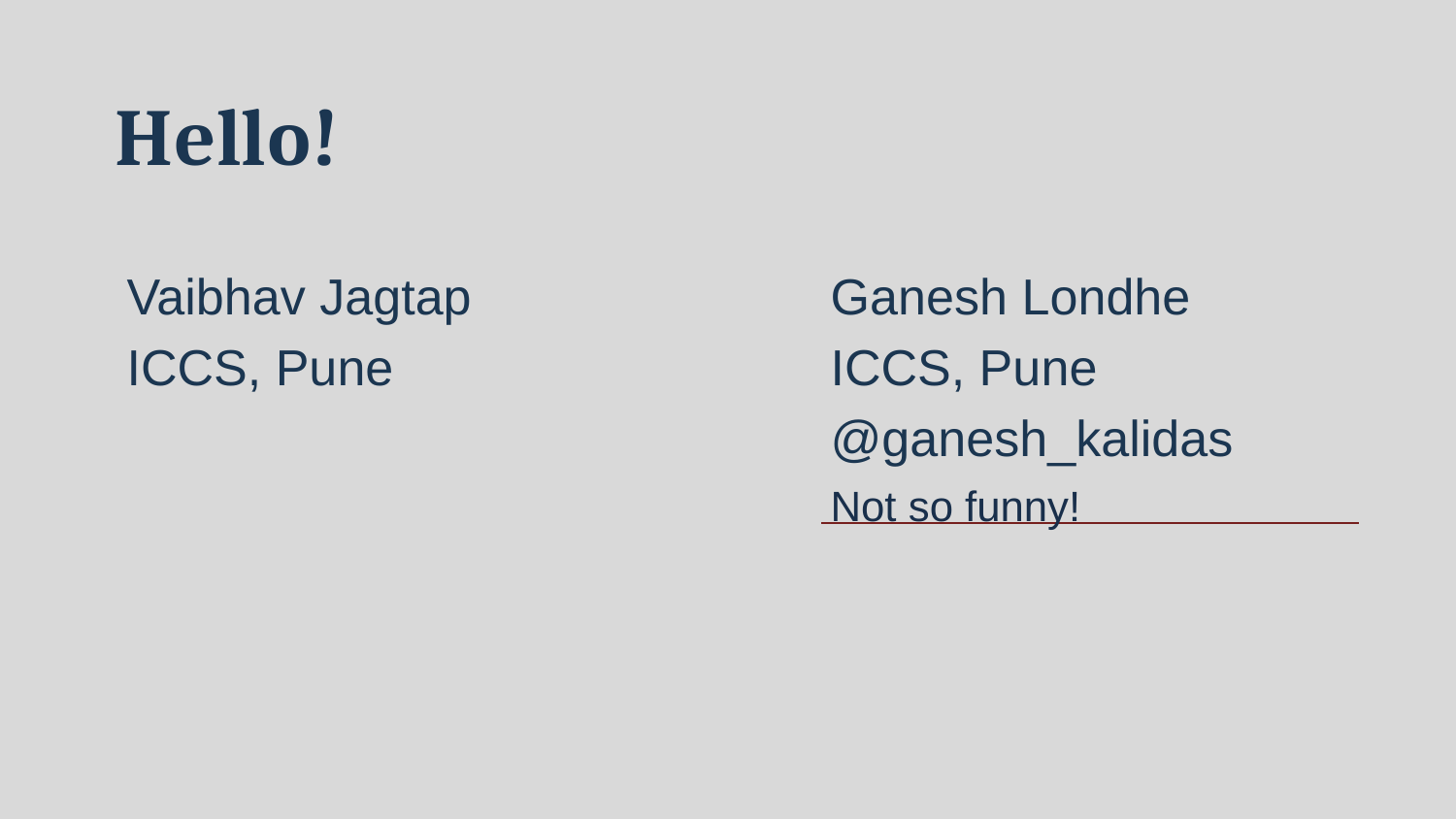

Hello!
Vaibhav Jagtap
ICCS, Pune
Ganesh Londhe
ICCS, Pune
@ganesh_kalidas
Not so funny!